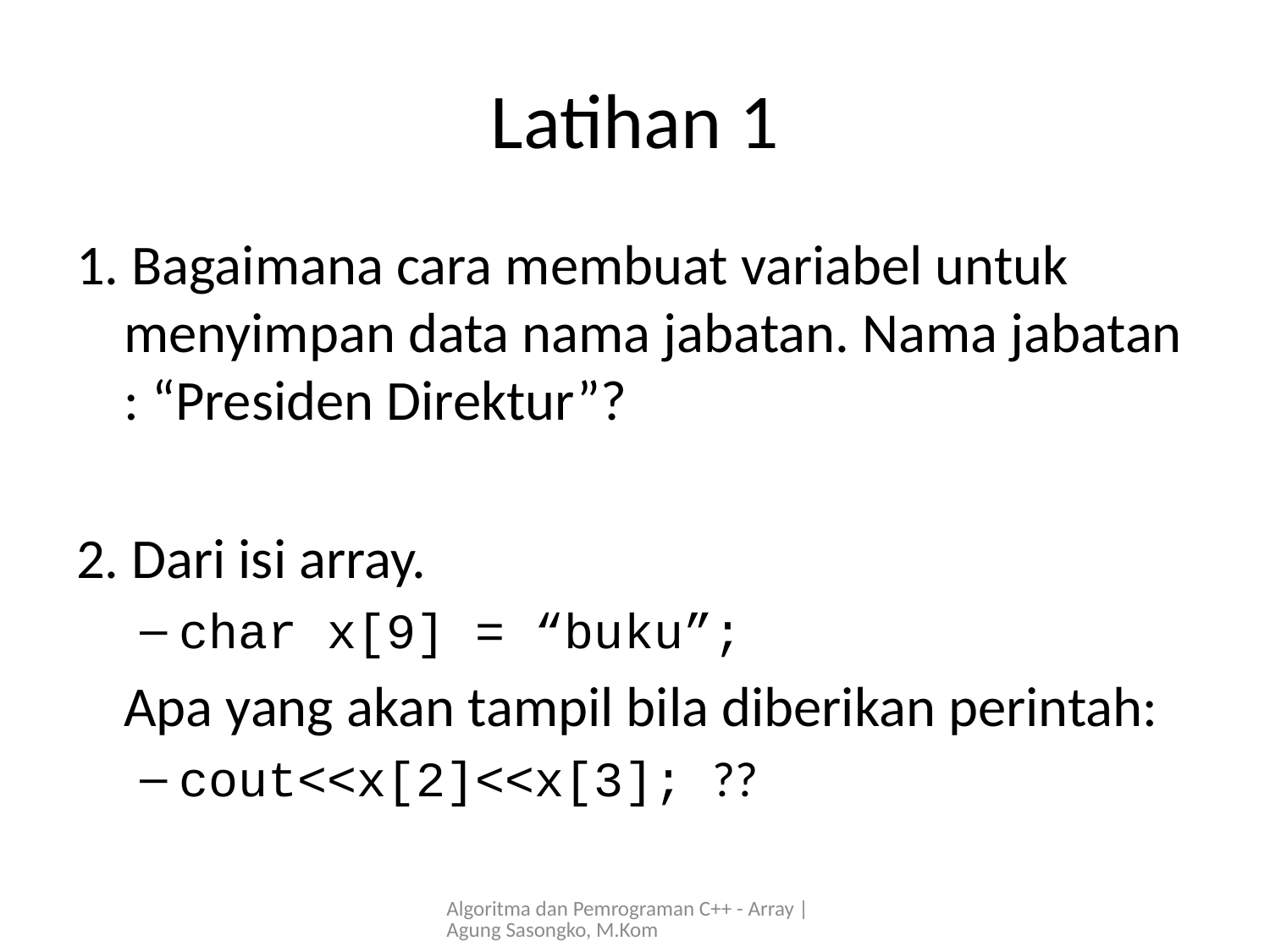

# Latihan 1
1. Bagaimana cara membuat variabel untuk menyimpan data nama jabatan. Nama jabatan : “Presiden Direktur”?

2. Dari isi array.
char x[9] = “buku”;
	Apa yang akan tampil bila diberikan perintah:
cout<<x[2]<<x[3]; ??

Algoritma dan Pemrograman C++ - Array | Agung Sasongko, M.Kom